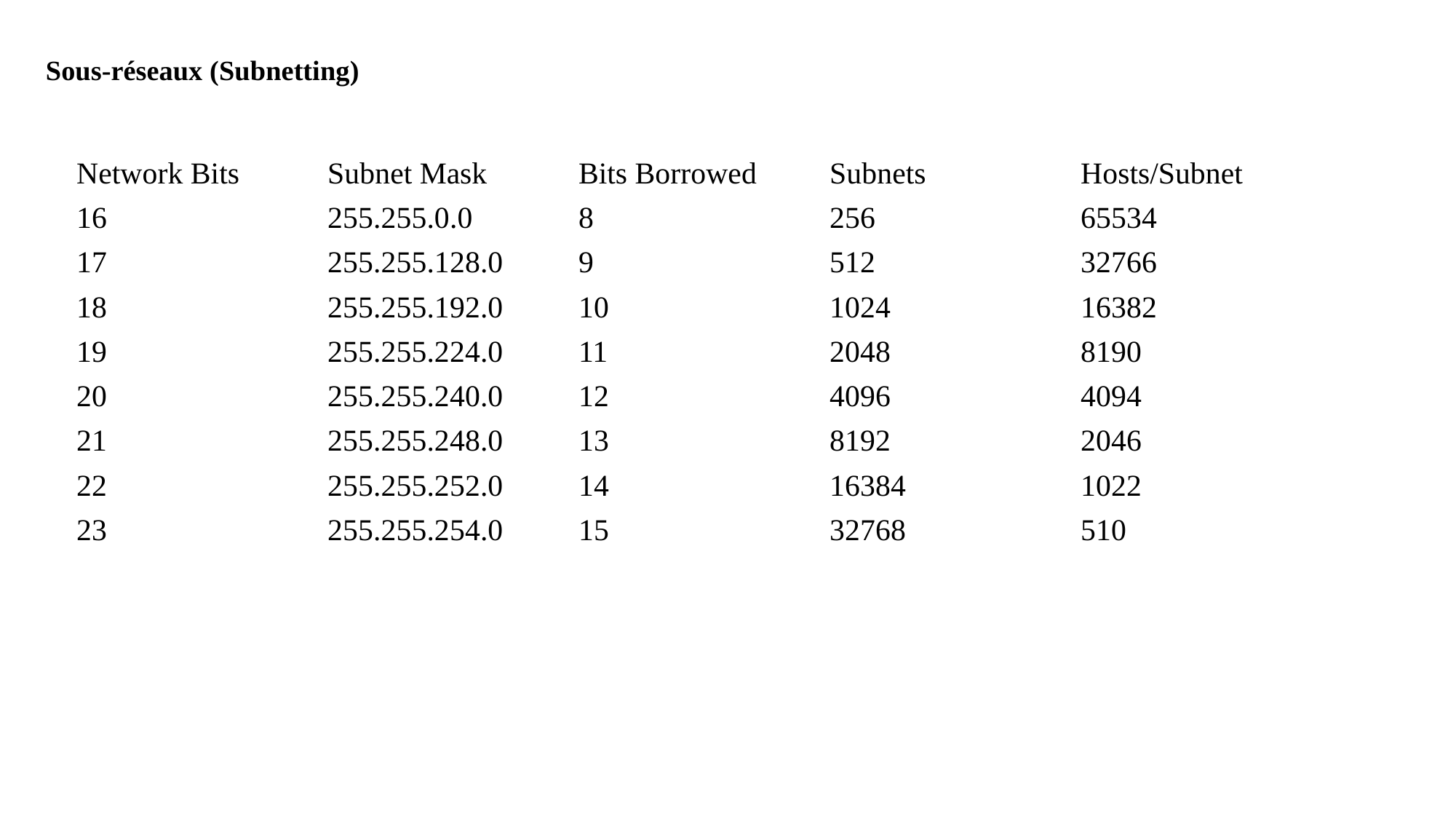

Sous-réseaux (Subnetting)
| Network Bits | Subnet Mask | Bits Borrowed | Subnets | Hosts/Subnet |
| --- | --- | --- | --- | --- |
| 16 | 255.255.0.0 | 8 | 256 | 65534 |
| 17 | 255.255.128.0 | 9 | 512 | 32766 |
| 18 | 255.255.192.0 | 10 | 1024 | 16382 |
| 19 | 255.255.224.0 | 11 | 2048 | 8190 |
| 20 | 255.255.240.0 | 12 | 4096 | 4094 |
| 21 | 255.255.248.0 | 13 | 8192 | 2046 |
| 22 | 255.255.252.0 | 14 | 16384 | 1022 |
| 23 | 255.255.254.0 | 15 | 32768 | 510 |